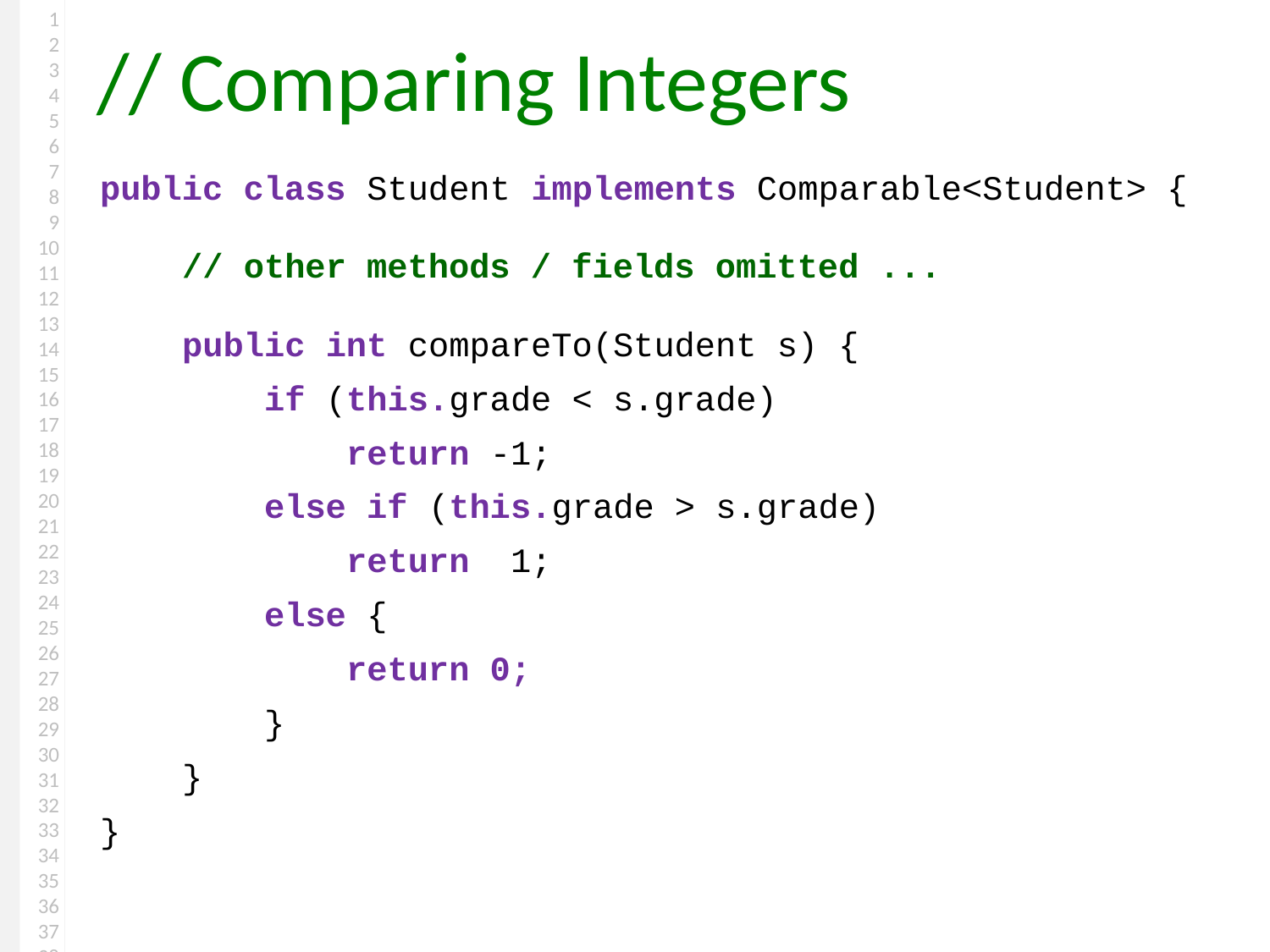

# Comparing Integers
public class Student implements Comparable<Student> {

    // other methods / fields omitted ...

    public int compareTo(Student s) {
        if (this.grade < s.grade)
            return -1;
        else if (this.grade > s.grade)
            return  1;
        else {
            return 0;
        }
    }
}